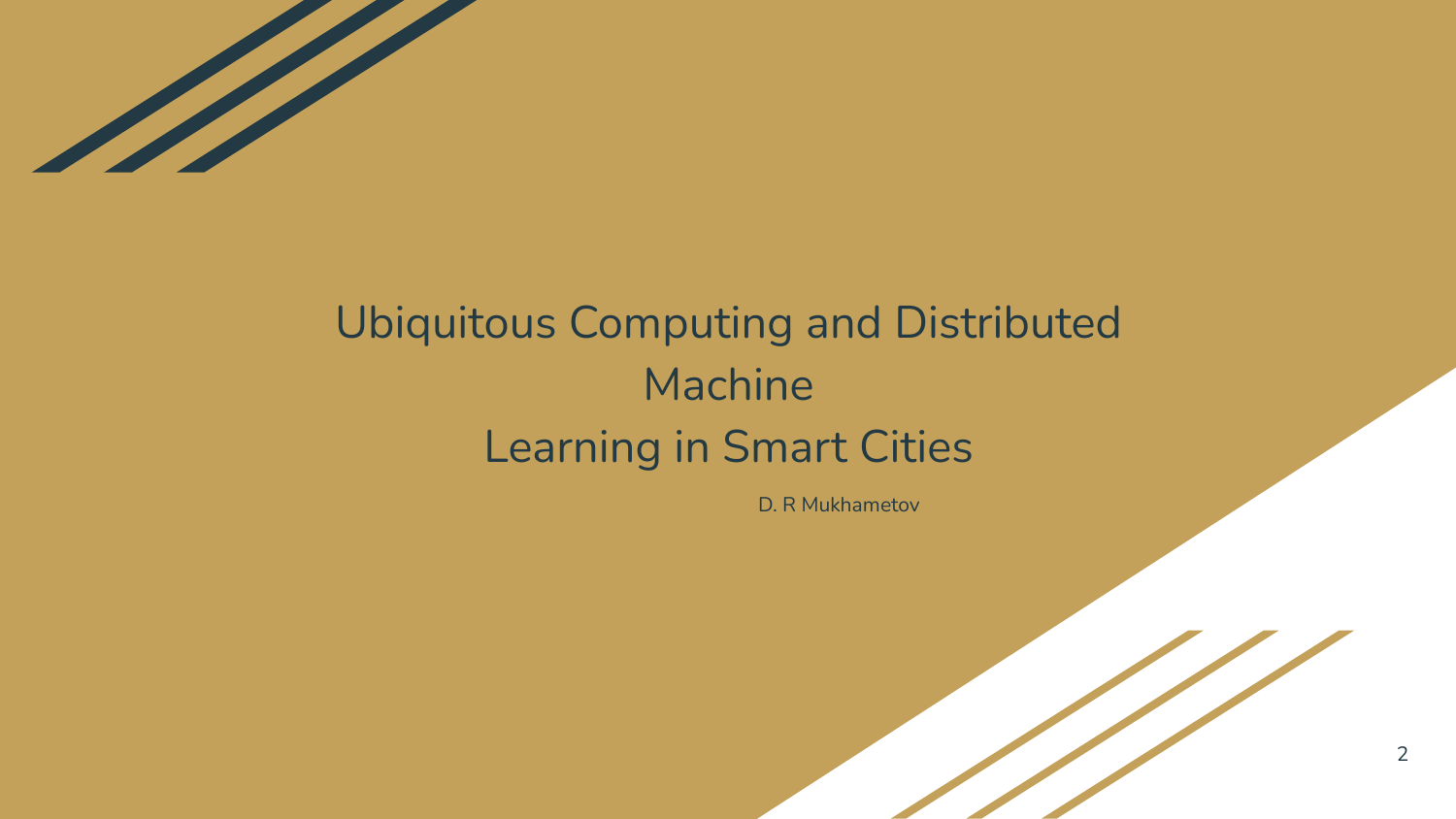

# Ubiquitous Computing and Distributed Machine
Learning in Smart Cities
                          D. R Mukhametov

2